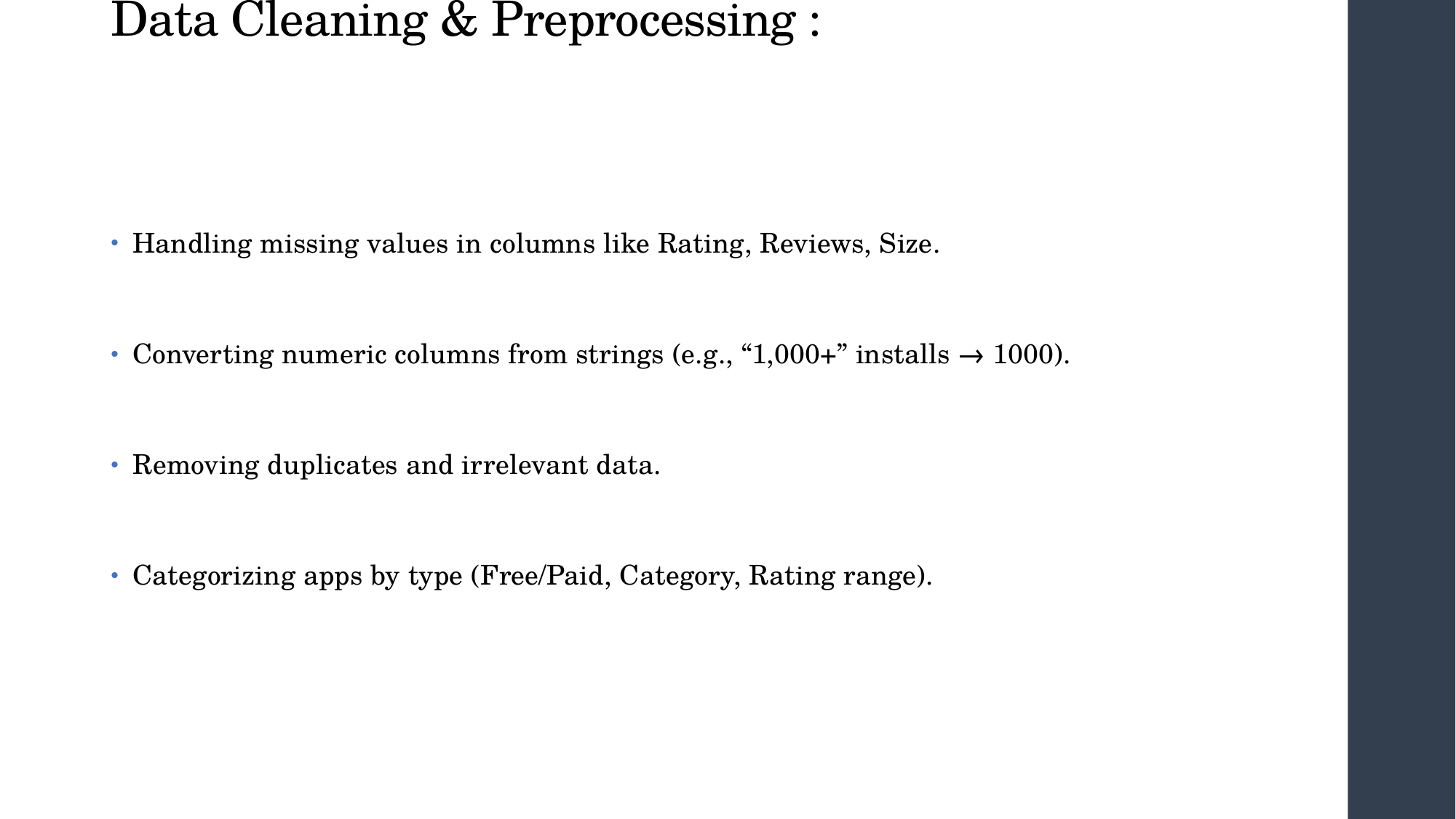

# Data Cleaning & Preprocessing :

Handling missing values in columns like Rating, Reviews, Size.

Converting numeric columns from strings (e.g., “1,000+” installs → 1000).

Removing duplicates and irrelevant data.

Categorizing apps by type (Free/Paid, Category, Rating range).